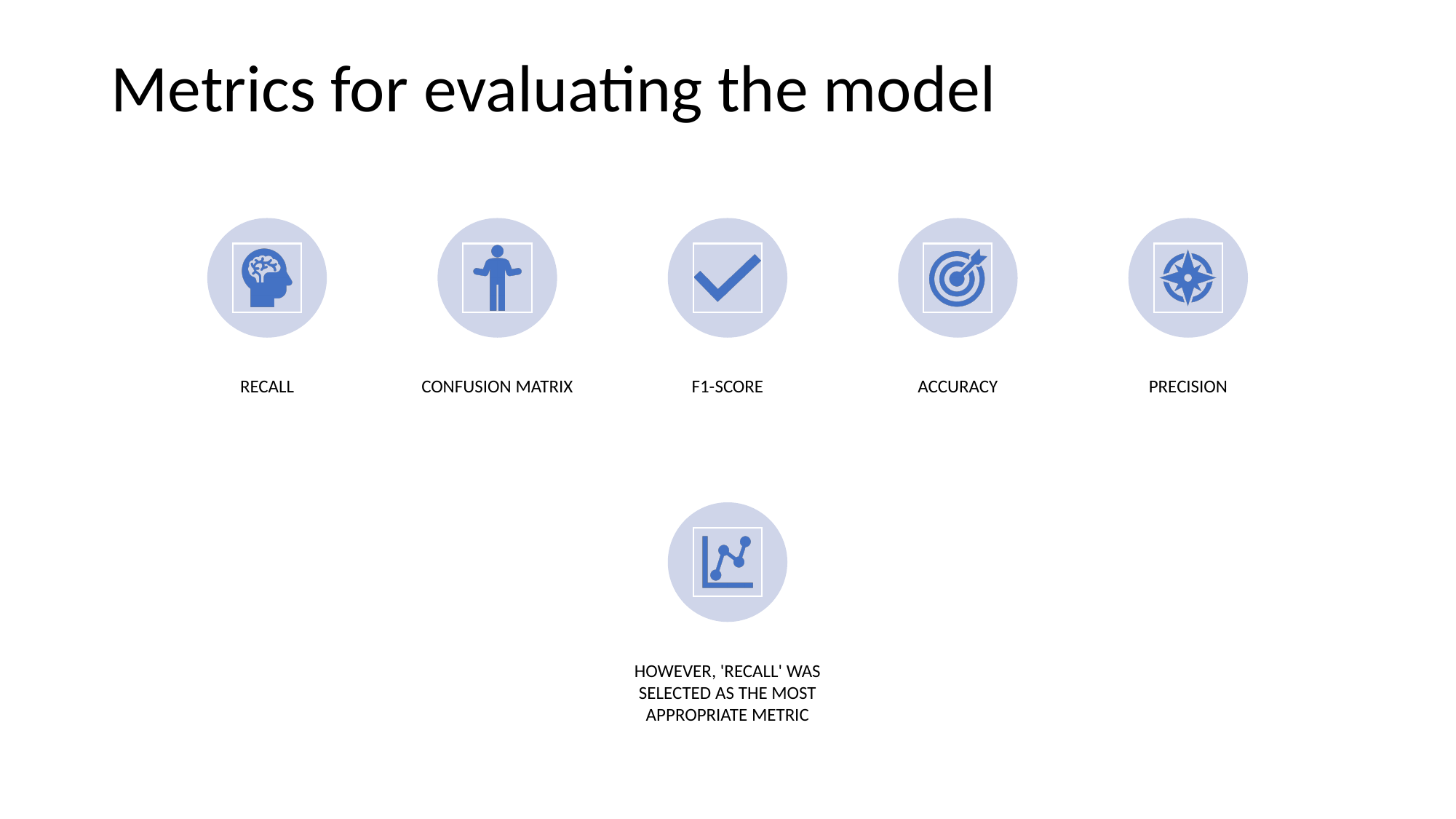

# Metrics for evaluating the model
Recall
Confusion matrix
F1-score
Accuracy
Precision
However, 'Recall' was selected as the most appropriate metric